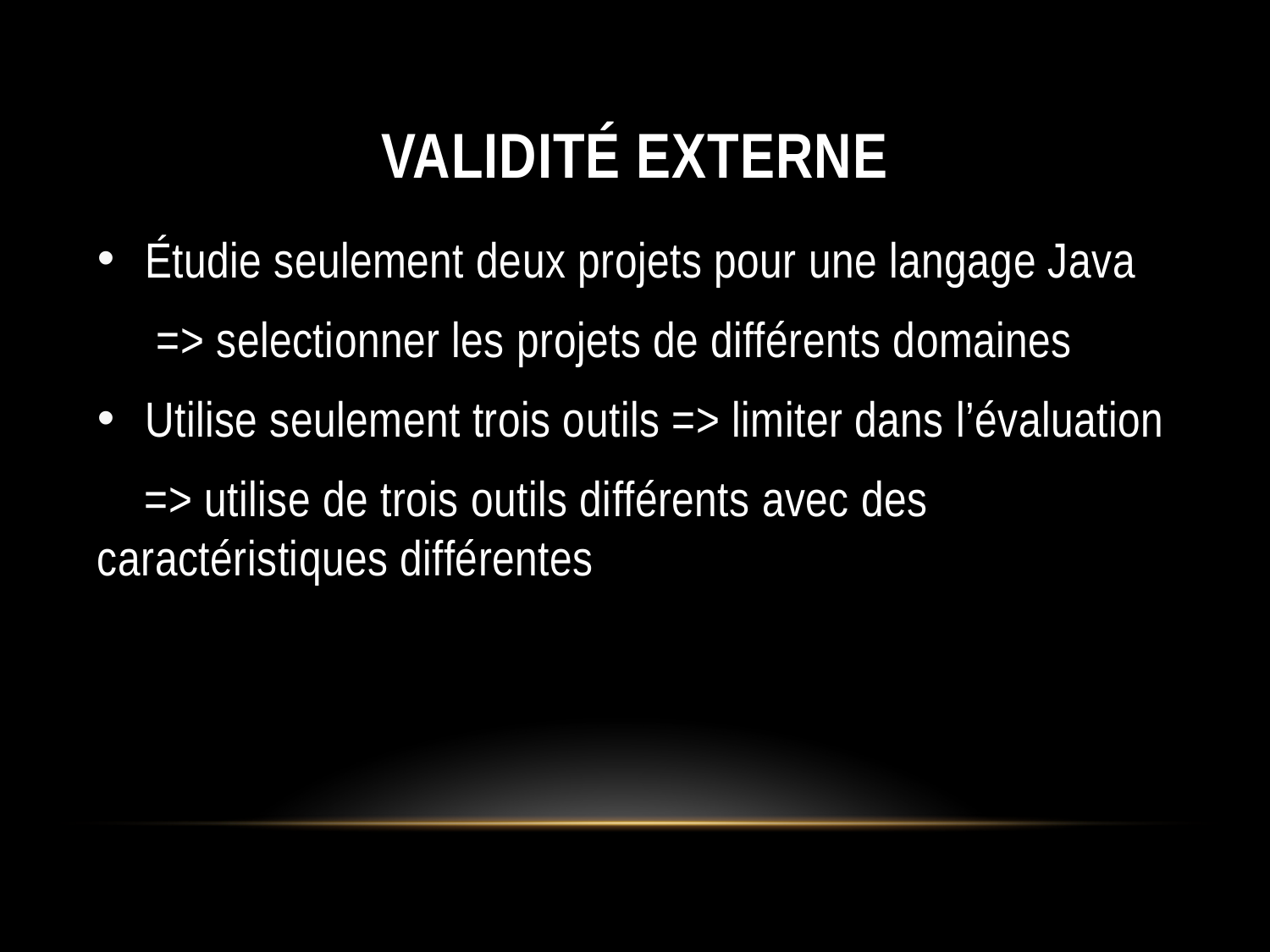

# Validité externe
Étudie seulement deux projets pour une langage Java
     => selectionner les projets de différents domaines
Utilise seulement trois outils => limiter dans l’évaluation
    => utilise de trois outils différents avec des     caractéristiques différentes